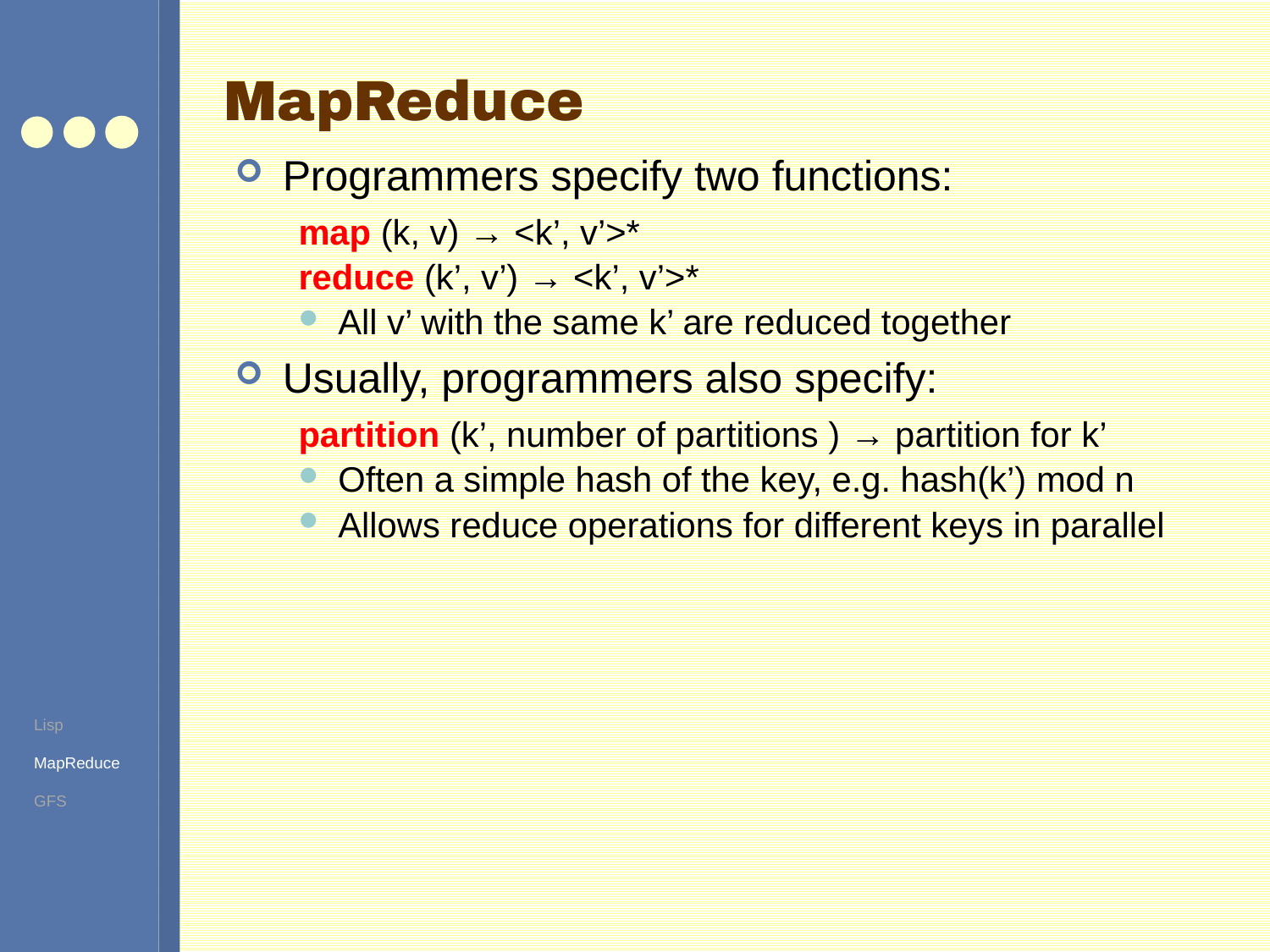

# MapReduce
Programmers specify two functions:
map (k, v) → <k’, v’>*
reduce (k’, v’) → <k’, v’>*
All v’ with the same k’ are reduced together
Usually, programmers also specify:
partition (k’, number of partitions ) → partition for k’
Often a simple hash of the key, e.g. hash(k’) mod n
Allows reduce operations for different keys in parallel
Lisp

MapReduce

GFS